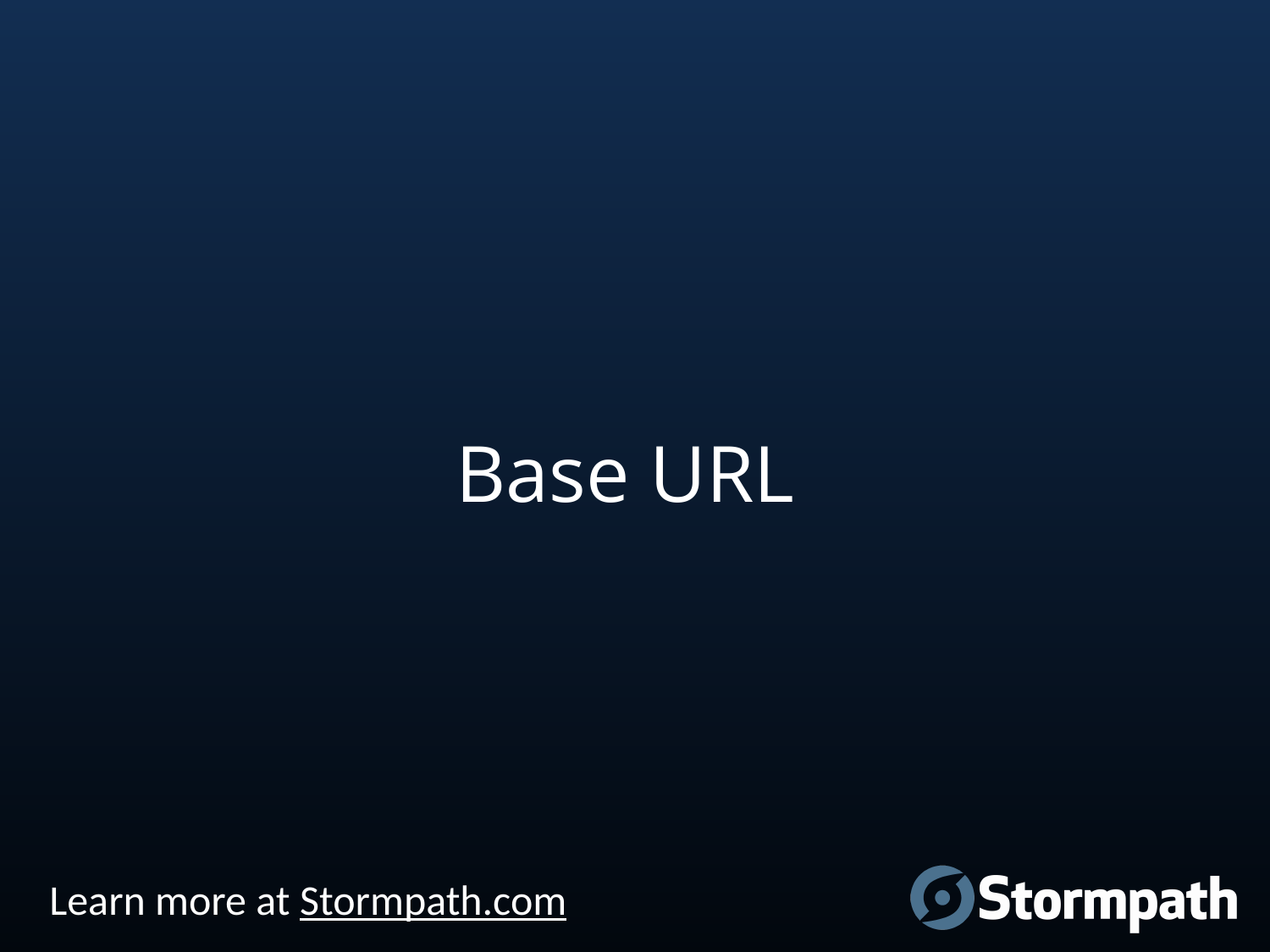

# Base URL
Learn more at Stormpath.com